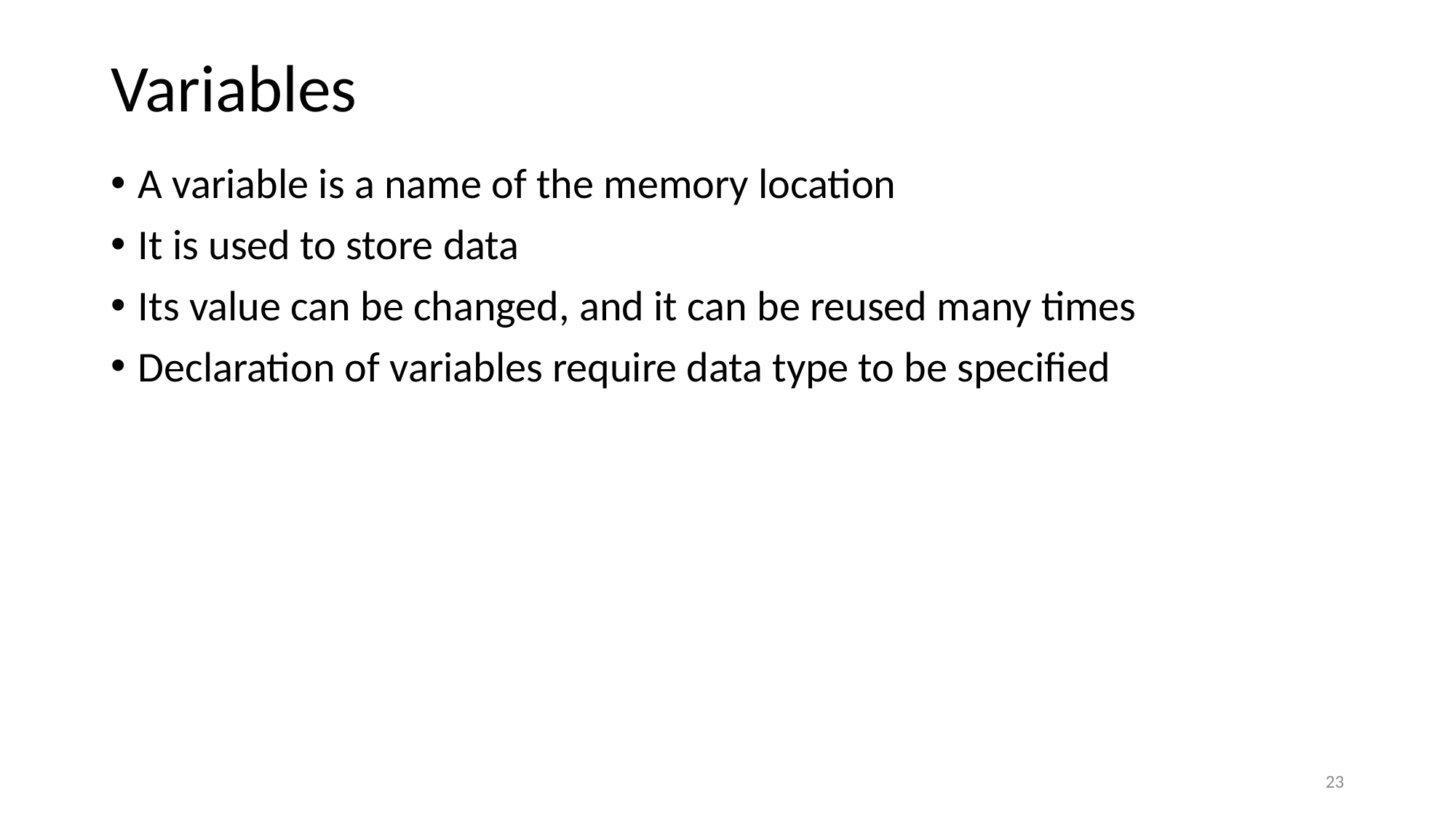

# Variables
A variable is a name of the memory location
It is used to store data
Its value can be changed, and it can be reused many times
Declaration of variables require data type to be specified
23